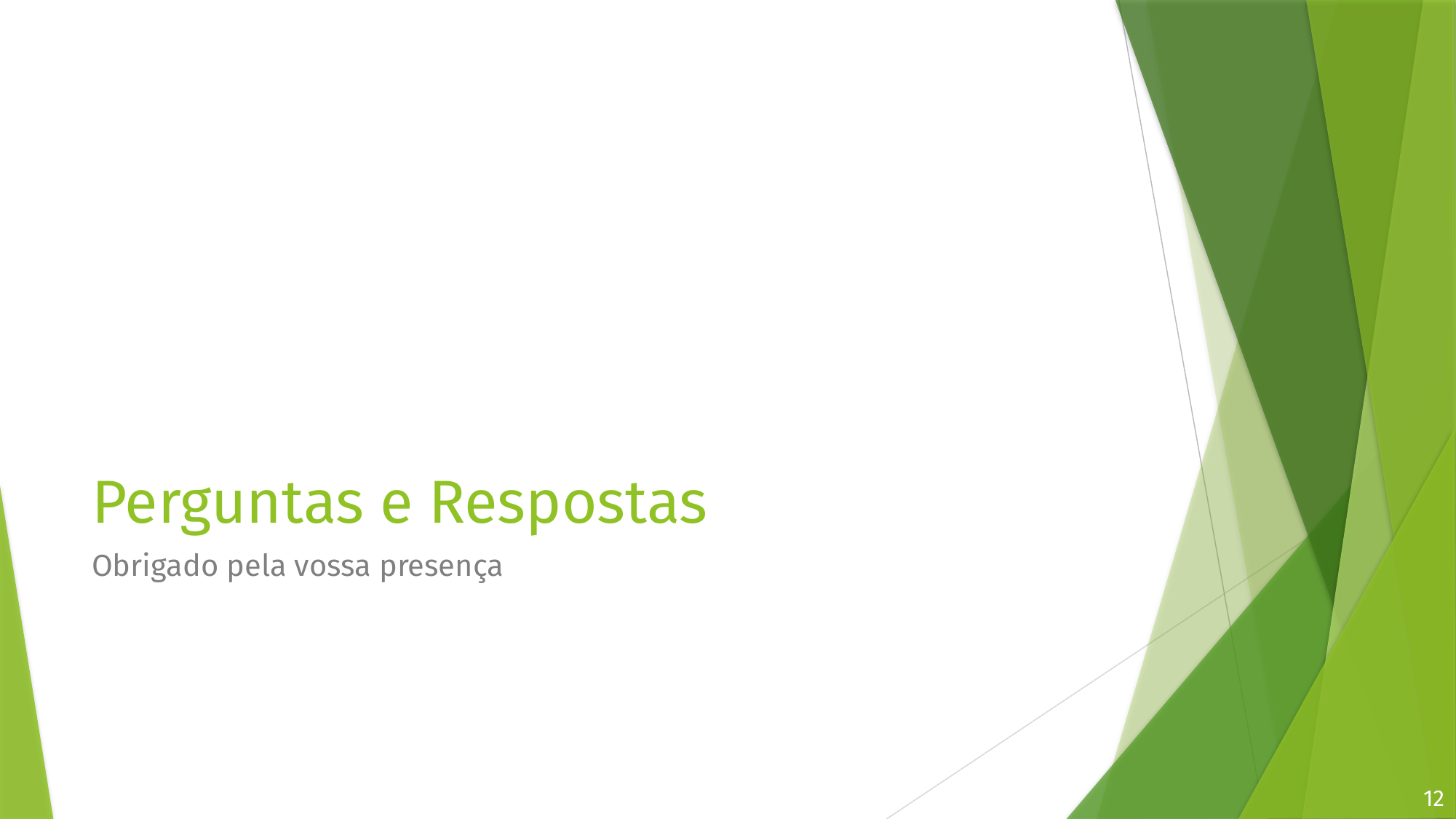

# Perguntas e Respostas
Obrigado pela vossa presença
12